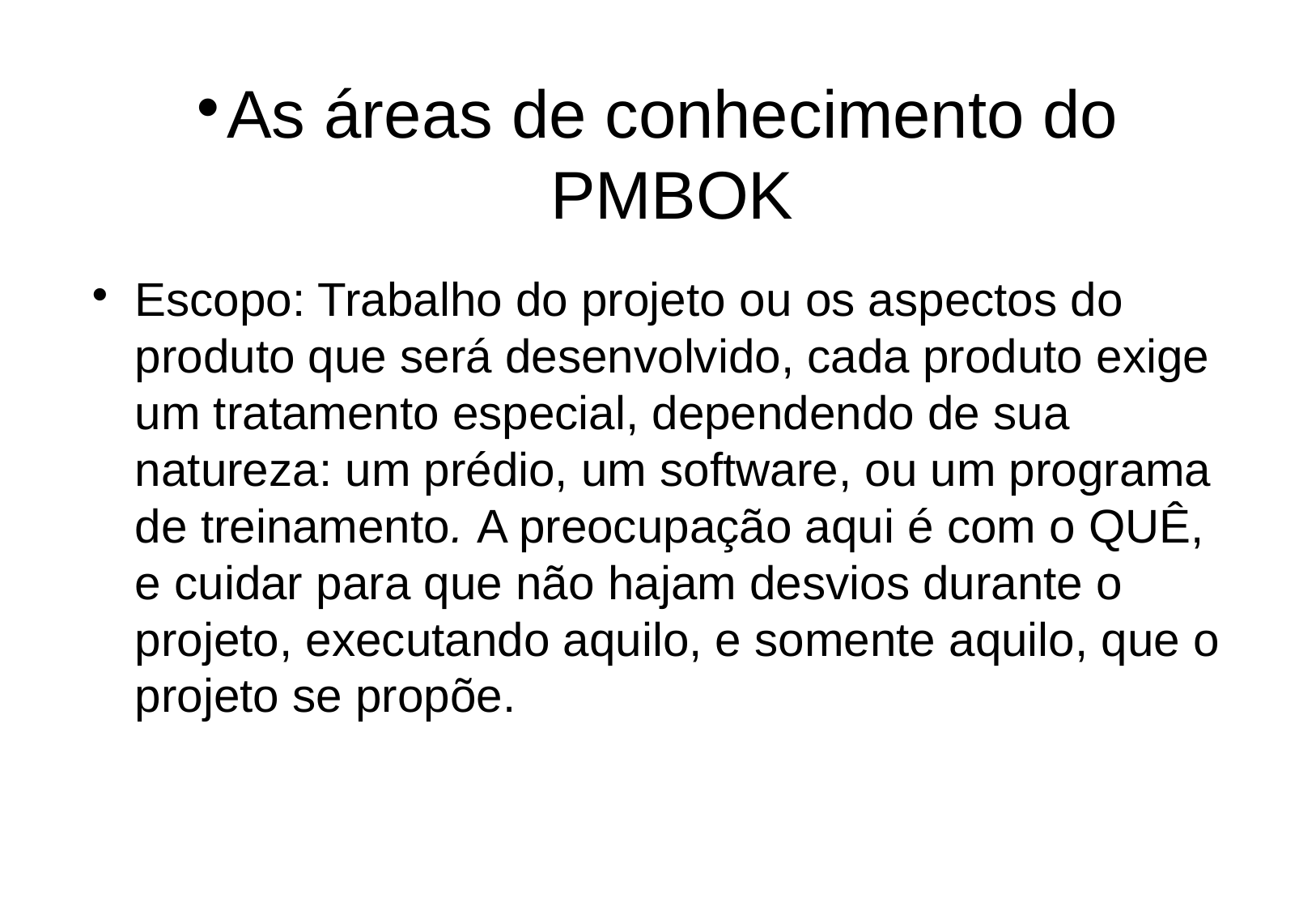

As áreas de conhecimento do PMBOK
Escopo: Trabalho do projeto ou os aspectos do produto que será desenvolvido, cada produto exige um tratamento especial, dependendo de sua natureza: um prédio, um software, ou um programa de treinamento. A preocupação aqui é com o QUÊ, e cuidar para que não hajam desvios durante o projeto, executando aquilo, e somente aquilo, que o projeto se propõe.